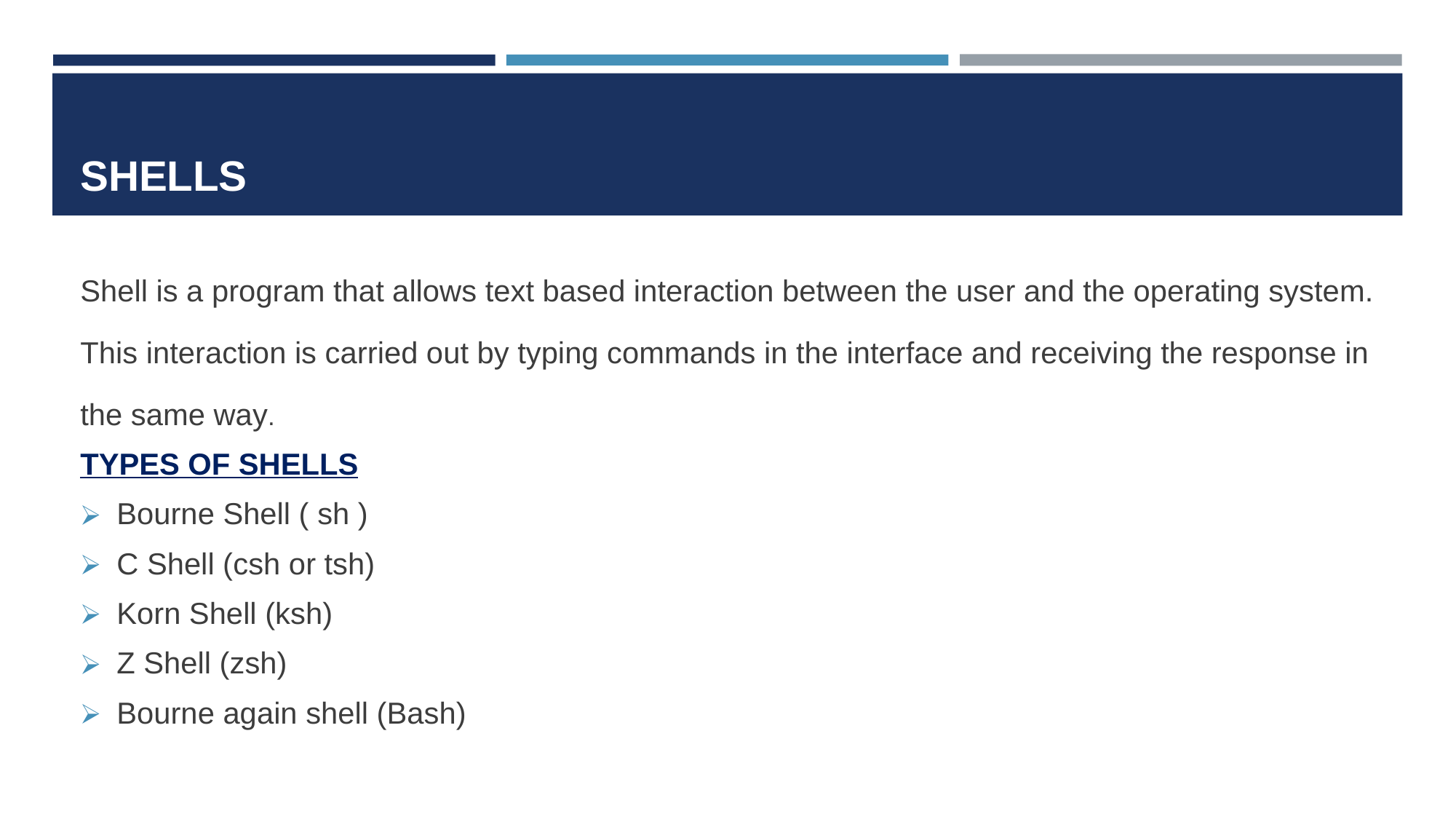

# SHELLS
Shell is a program that allows text based interaction between the user and the operating system. This interaction is carried out by typing commands in the interface and receiving the response in the same way.
TYPES OF SHELLS
Bourne Shell ( sh )
C Shell (csh or tsh)
Korn Shell (ksh)
Z Shell (zsh)
Bourne again shell (Bash)